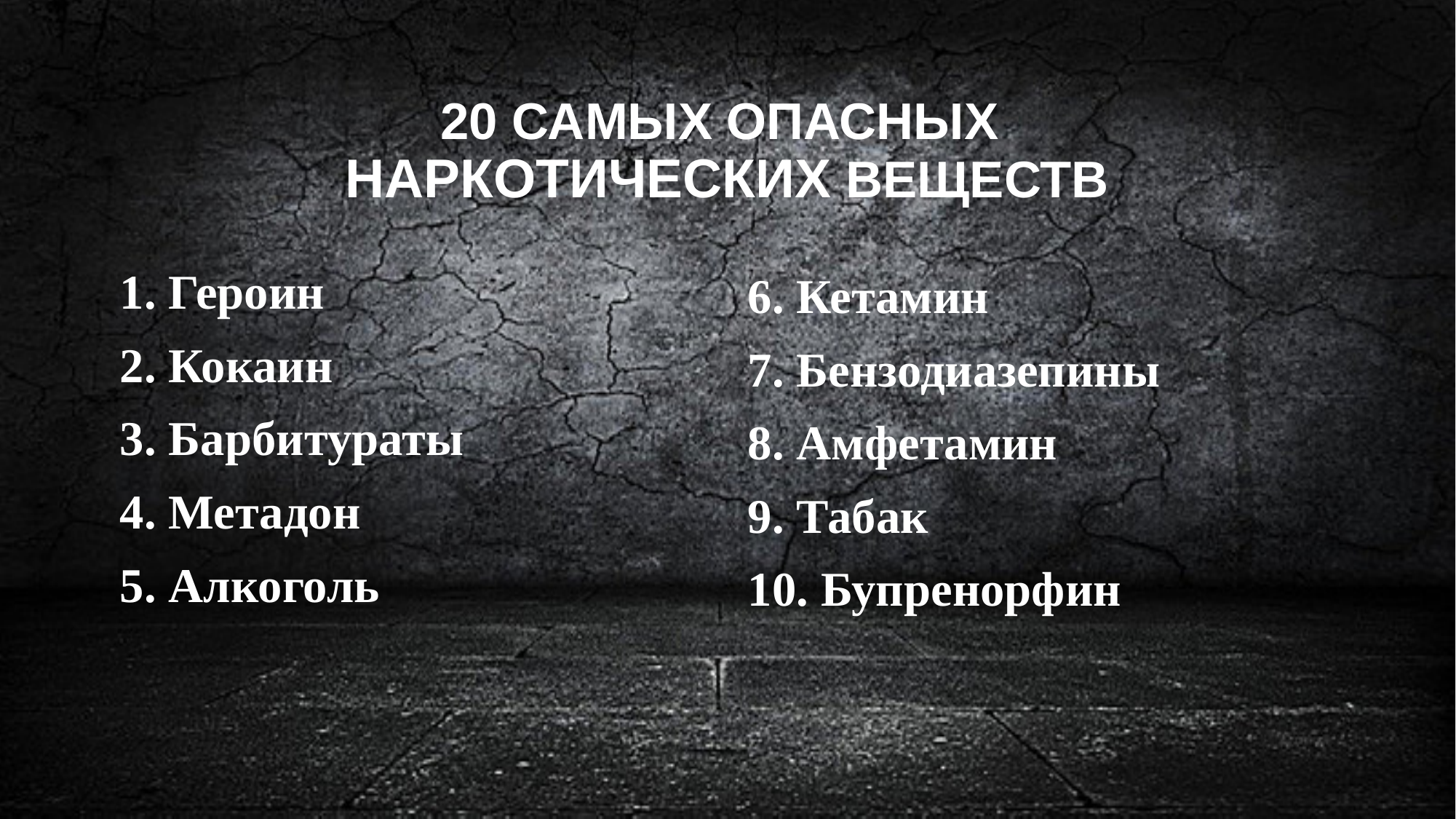

# 20 самых опасных наркотических веществ
1. Героин
2. Кокаин
3. Барбитураты
4. Метадон
5. Алкоголь

6. Кетамин
7. Бензодиазепины
8. Амфетамин
9. Табак
10. Бупренорфин